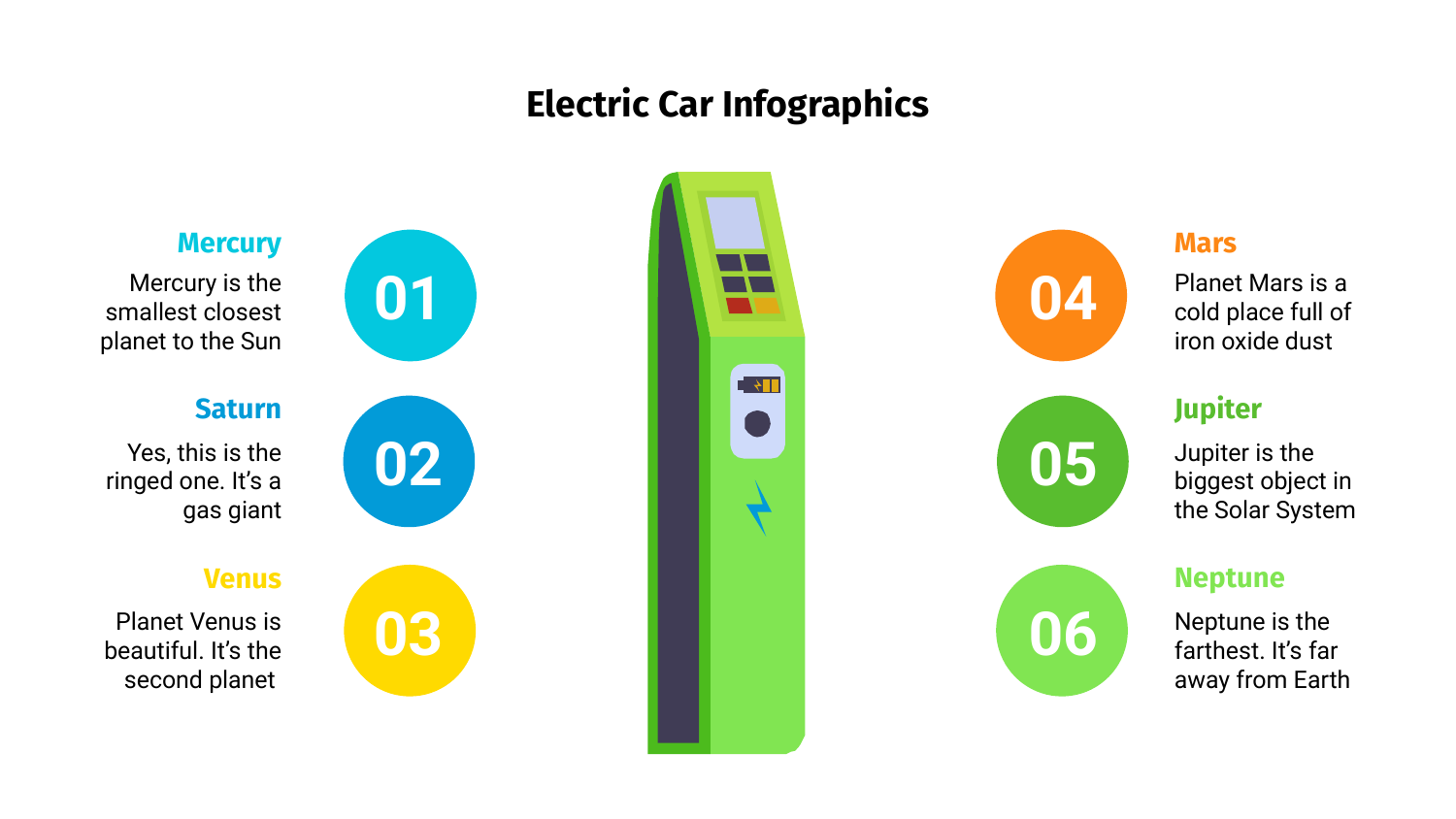

# Electric Car Infographics

Mercury
Mars

01
04
Mercury is the smallest closest planet to the Sun
Planet Mars is a cold place full of iron oxide dust

Saturn
Jupiter

02
05
Yes, this is the ringed one. It’s a gas giant

Jupiter is the biggest object in the Solar System

Venus
Neptune

03
06
Planet Venus is beautiful. It’s the second planet
Neptune is the farthest. It’s far away from Earth